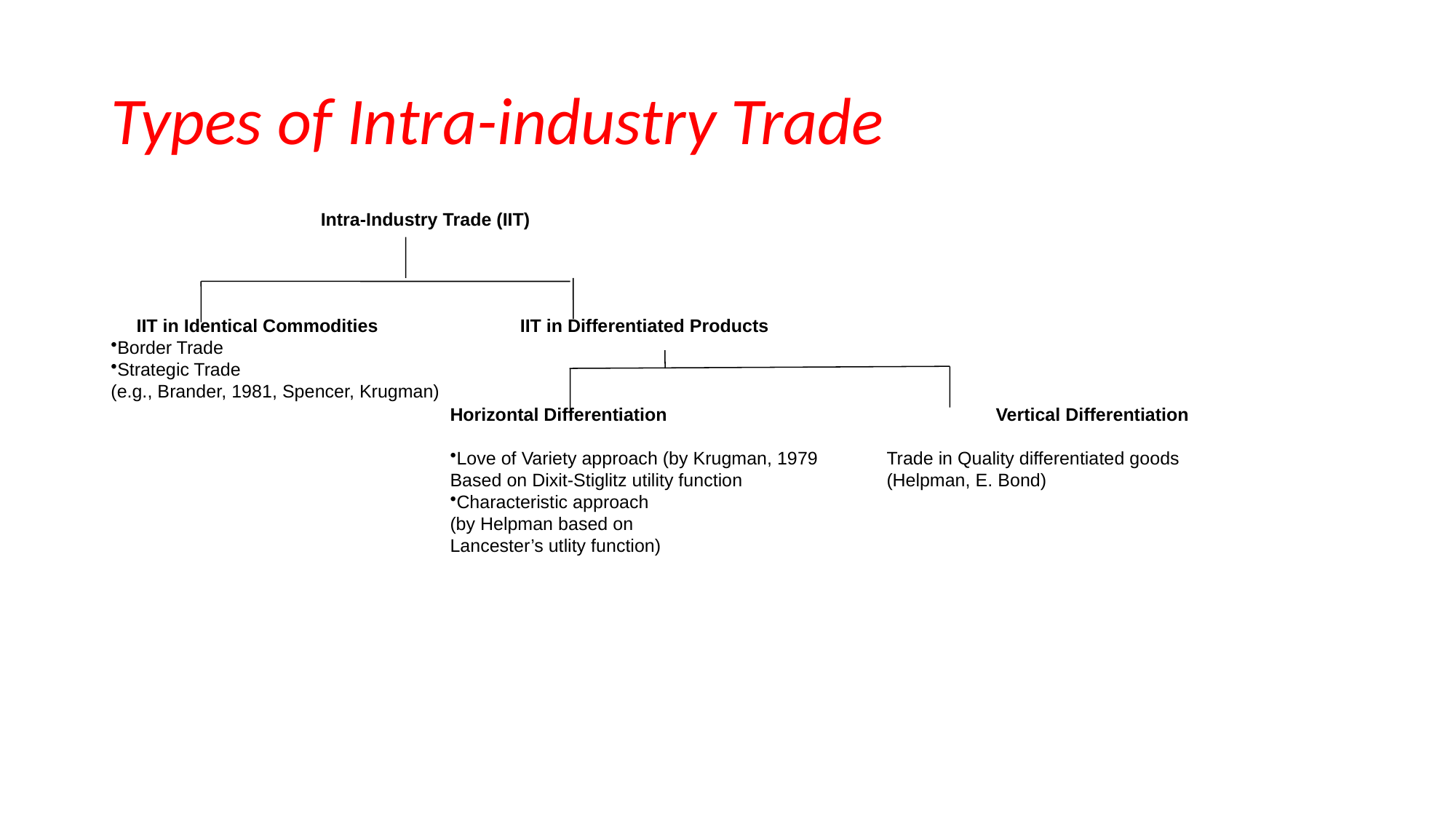

# Types of Intra-industry Trade
Intra-Industry Trade (IIT)

     IIT in Identical Commodities                            IIT in Differentiated Products
Border Trade
Strategic Trade
(e.g., Brander, 1981, Spencer, Krugman)

Horizontal Differentiation        			Vertical Differentiation

Love of Variety approach (by Krugman, 1979	Trade in Quality differentiated goods
Based on Dixit-Stiglitz utility function  		(Helpman, E. Bond)
Characteristic approach
(by Helpman based on
Lancester’s utlity function)